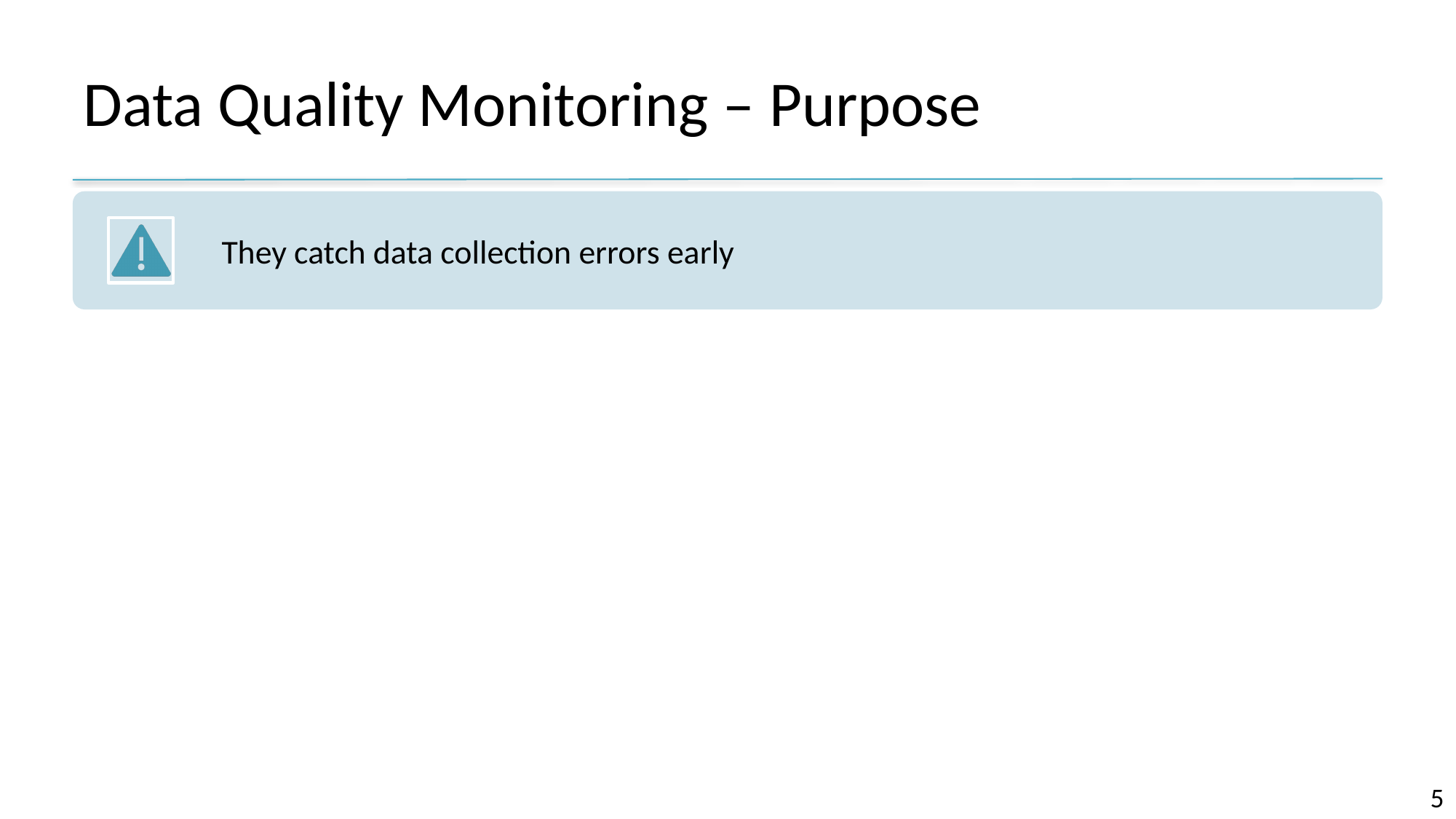

# Data Quality Monitoring – Purpose
They catch data collection errors early
They ensure successful delivery of your data collection instrument (e.g., survey)
They provide an automatized process to track data collection progress
They’re the first building building block of your data analysis infrastructure

5